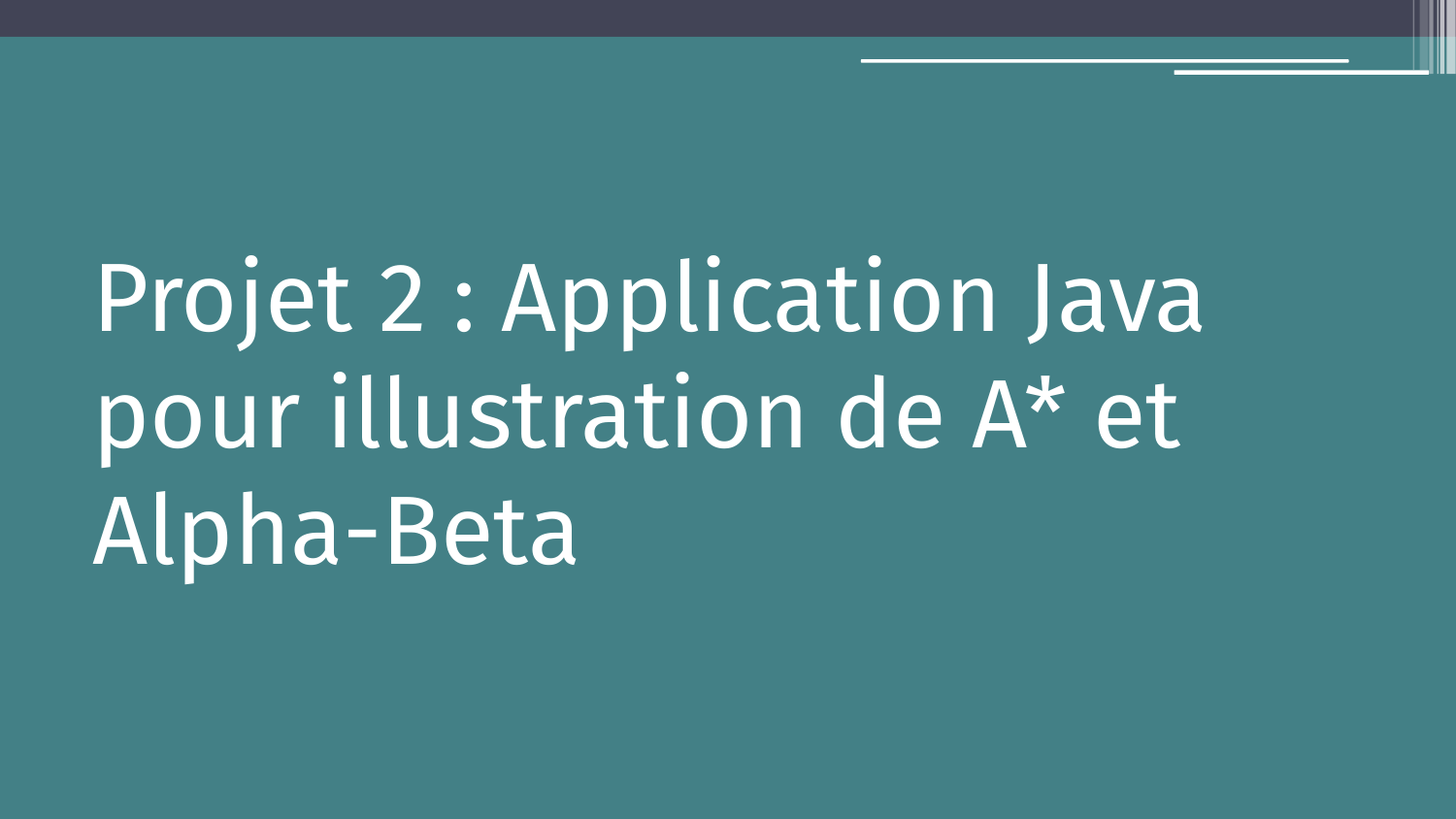

# Projet 2 : Application Java pour illustration de A* et Alpha-Beta